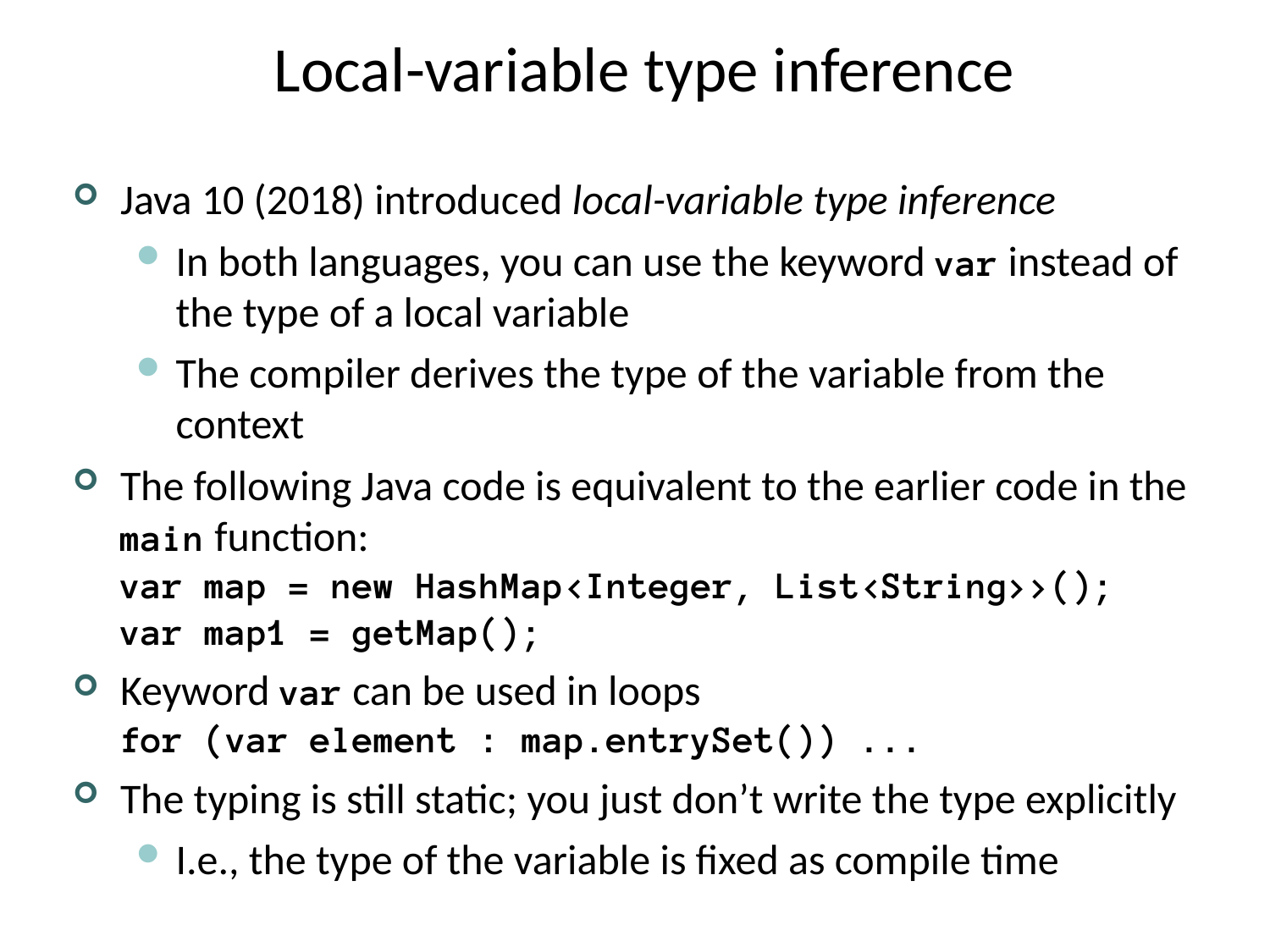

# Local-variable type inference
Java 10 (2018) introduced local-variable type inference
In both languages, you can use the keyword var instead of the type of a local variable
The compiler derives the type of the variable from the context
The following Java code is equivalent to the earlier code in the main function:
var map = new HashMap<Integer, List<String>>();
var map1 = getMap();
Keyword var can be used in loops
for (var element : map.entrySet()) ...
The typing is still static; you just don’t write the type explicitly
I.e., the type of the variable is fixed as compile time